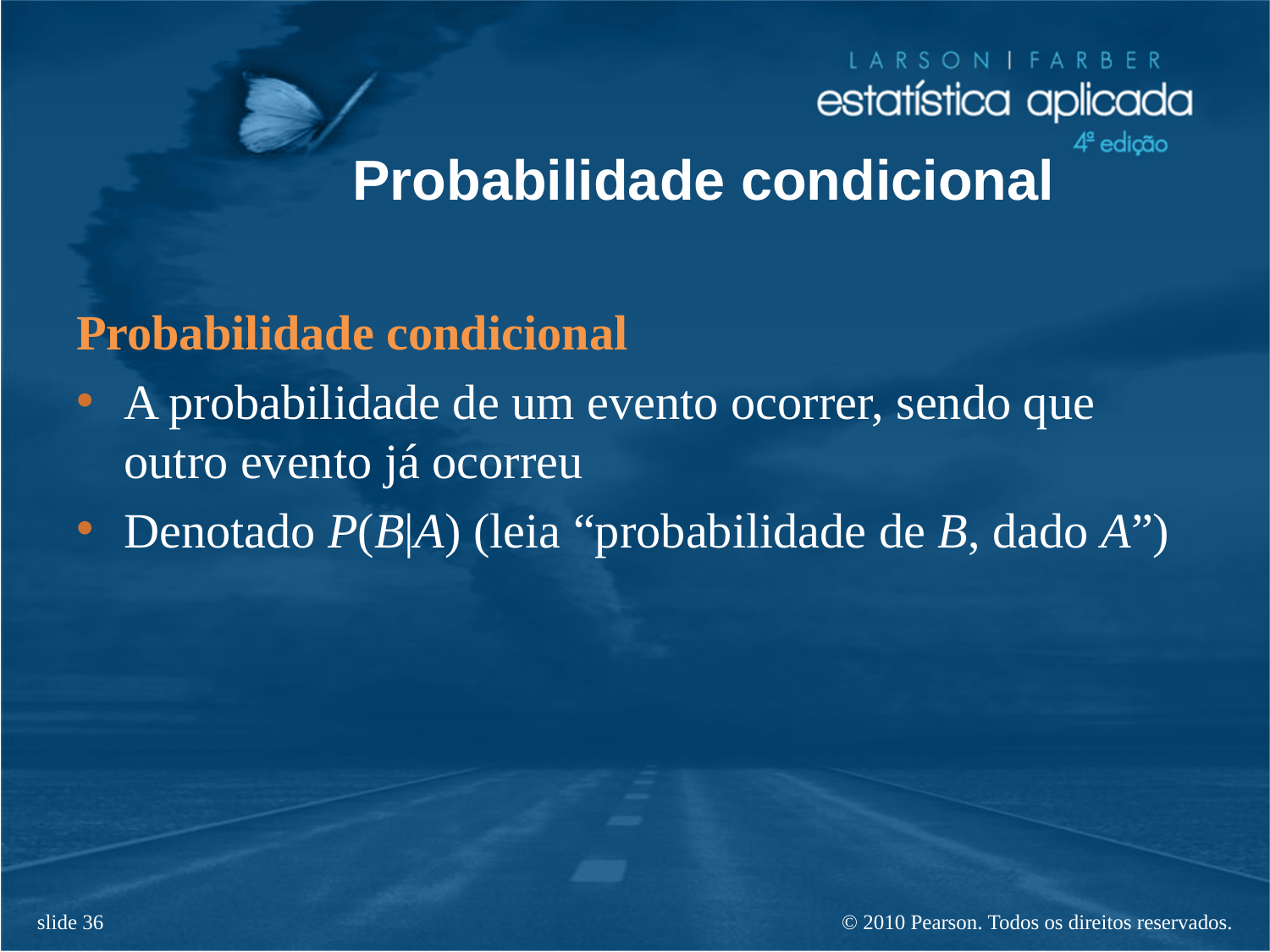

# Probabilidade condicional
Probabilidade condicional
A probabilidade de um evento ocorrer, sendo que outro evento já ocorreu
Denotado P(B|A) (leia “probabilidade de B, dado A”)